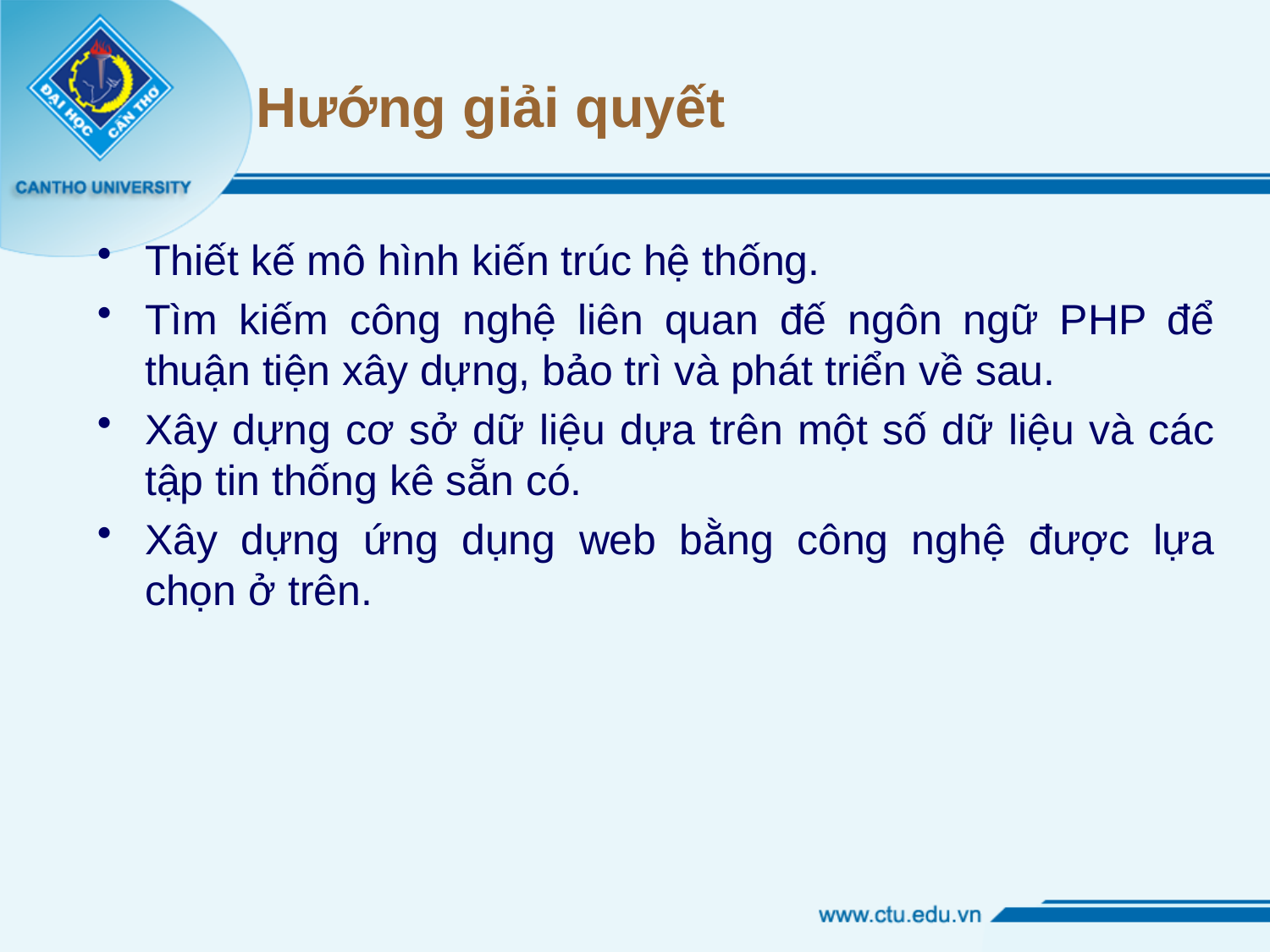

# Hướng giải quyết
Thiết kế mô hình kiến trúc hệ thống.
Tìm kiếm công nghệ liên quan đế ngôn ngữ PHP để thuận tiện xây dựng, bảo trì và phát triển về sau.
Xây dựng cơ sở dữ liệu dựa trên một số dữ liệu và các tập tin thống kê sẵn có.
Xây dựng ứng dụng web bằng công nghệ được lựa chọn ở trên.
5